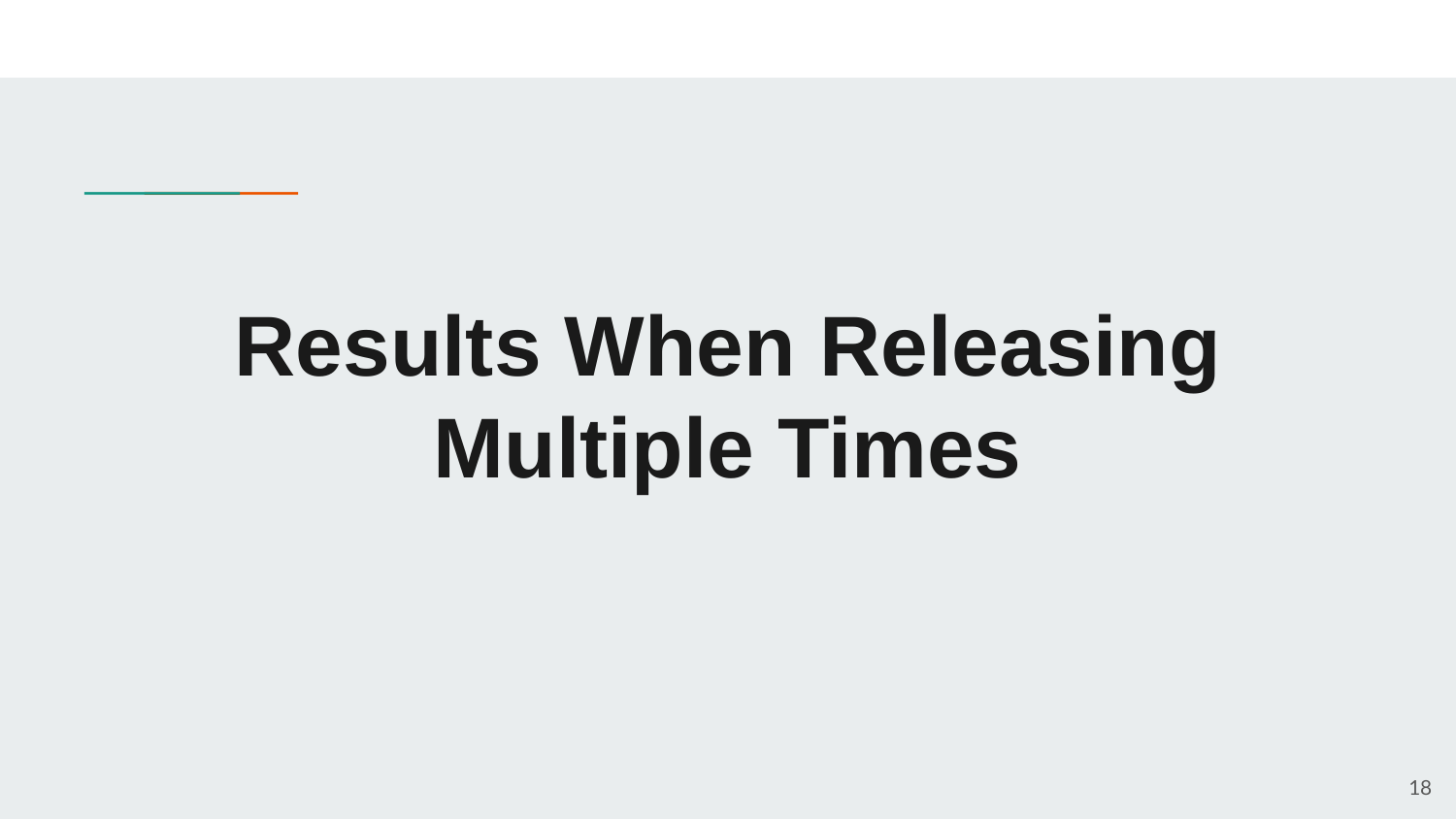

# Results When Releasing Multiple Times
18